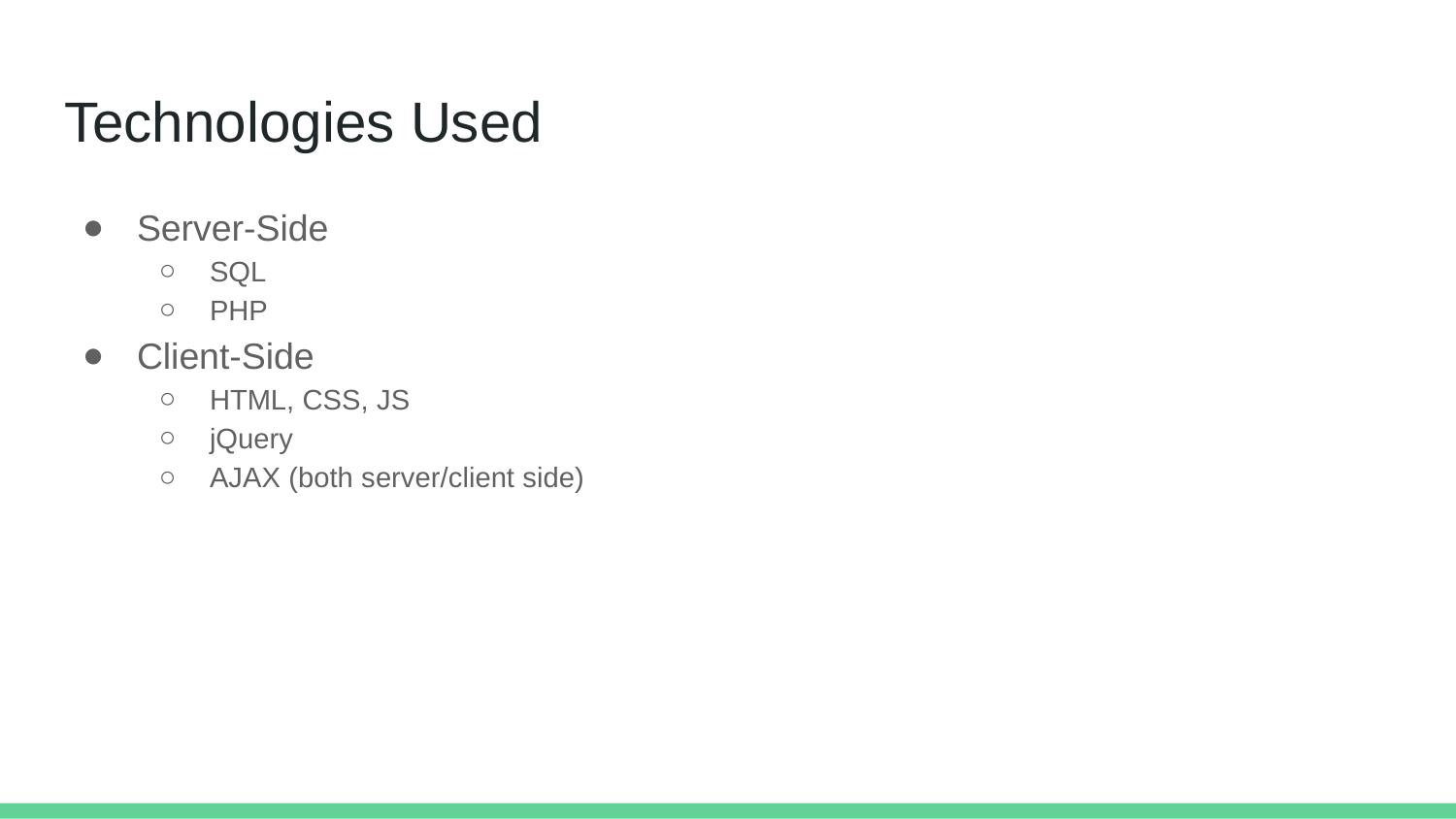

# Technologies Used
Server-Side
SQL
PHP
Client-Side
HTML, CSS, JS
jQuery
AJAX (both server/client side)